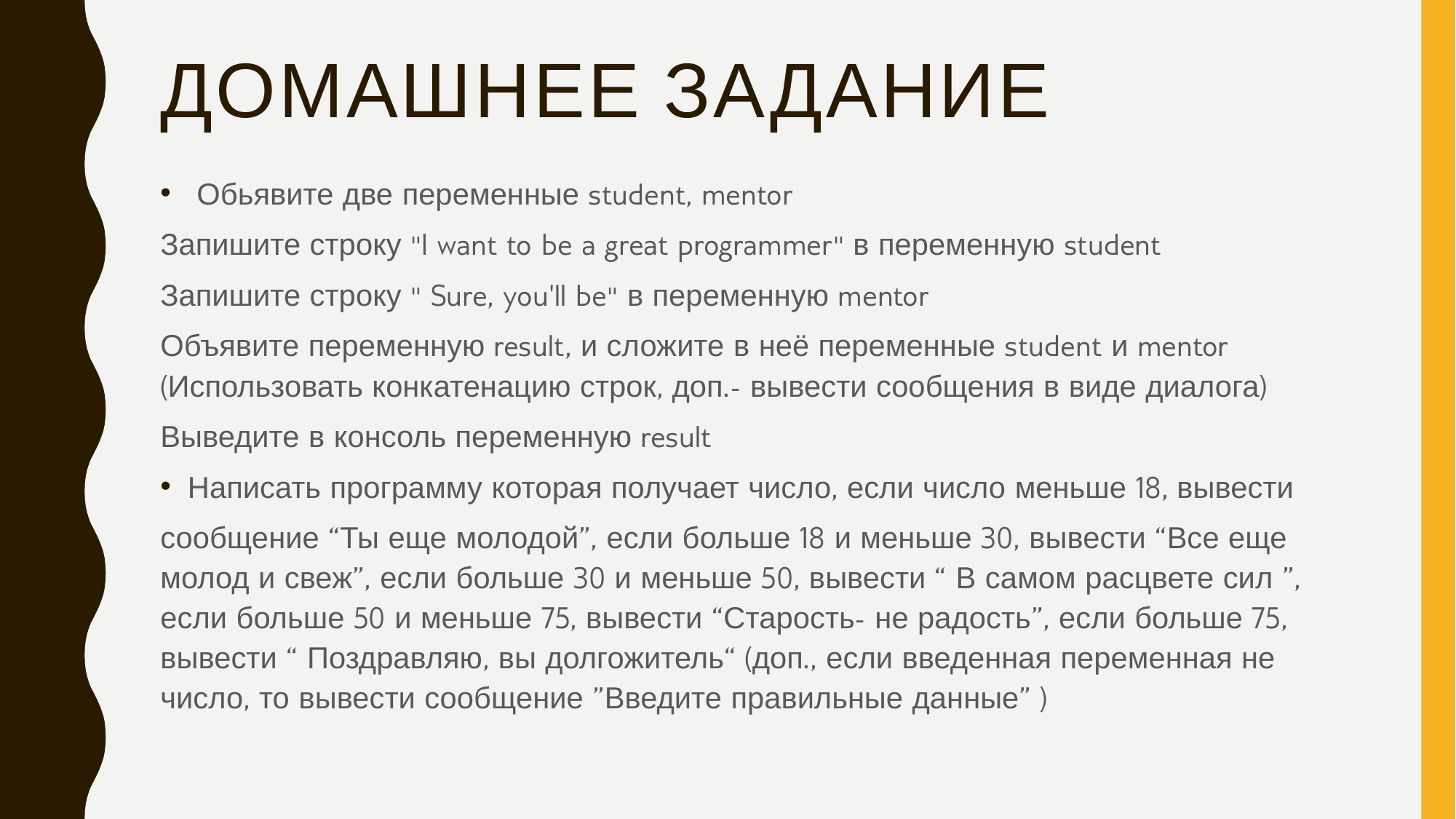

# Домашнее задание
 Обьявите две переменные student, mentor
Запишите строку "I want to be a great programmer" в переменную student
Запишите строку " Sure, you'll be" в переменную mentor
Объявите переменную result, и сложите в неё переменные student и mentor (Использовать конкатенацию строк, доп.- вывести сообщения в виде диалога)
Выведите в консоль переменную result
Написать программу которая получает число, если число меньше 18, вывести
сообщение “Ты еще молодой”, если больше 18 и меньше 30, вывести “Все еще молод и свеж”, если больше 30 и меньше 50, вывести “ В самом расцвете сил ”, если больше 50 и меньше 75, вывести “Старость- не радость”, если больше 75, вывести “ Поздравляю, вы долгожитель“ (доп., если введенная переменная не число, то вывести сообщение ”Введите правильные данные” )